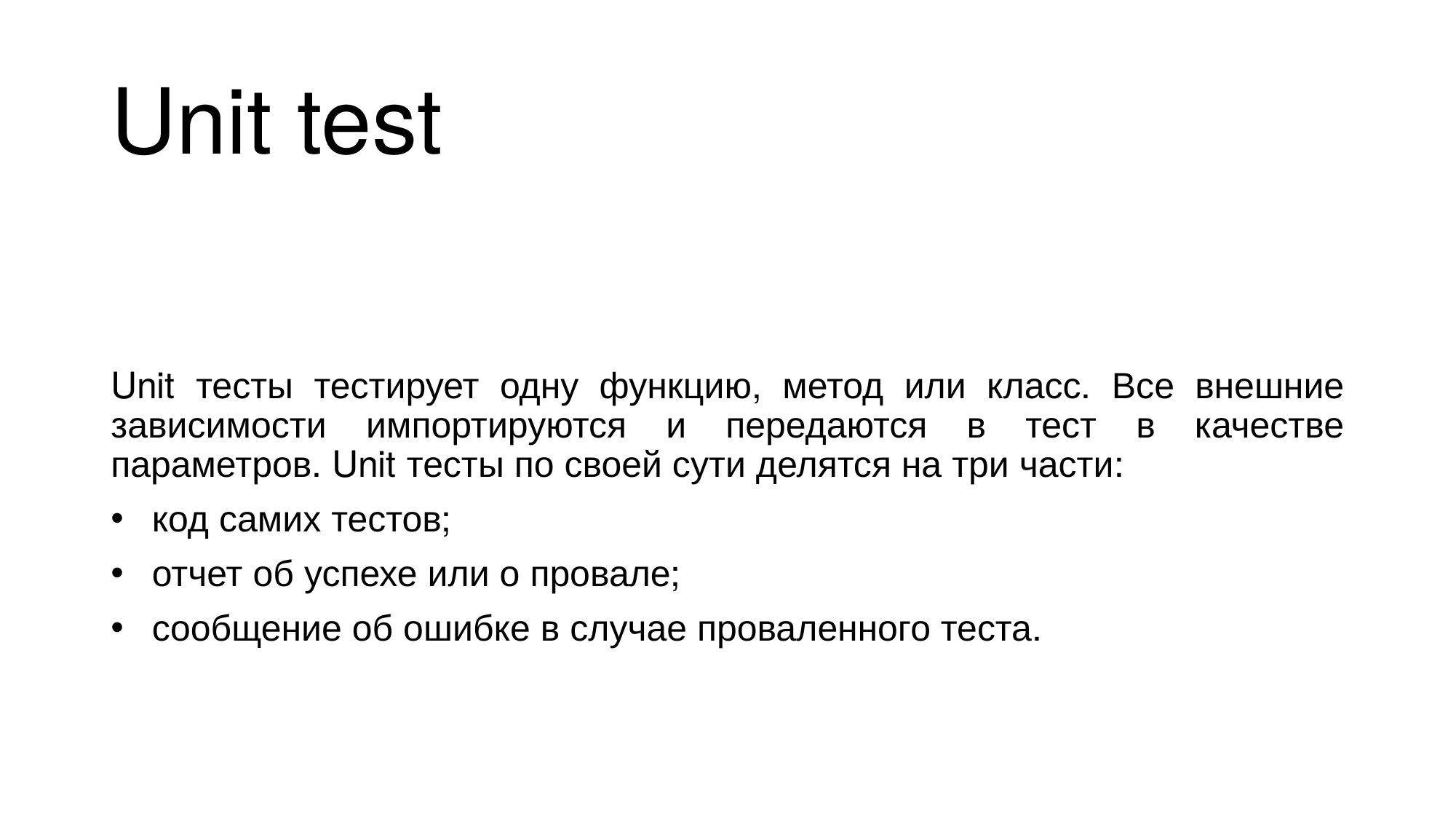

# Unit test
Unit тесты тестирует одну функцию, метод или класс. Все внешние зависимости импортируются и передаются в тест в качестве параметров. Unit тесты по своей сути делятся на три части:
код самих тестов;
отчет об успехе или о провале;
сообщение об ошибке в случае проваленного теста.